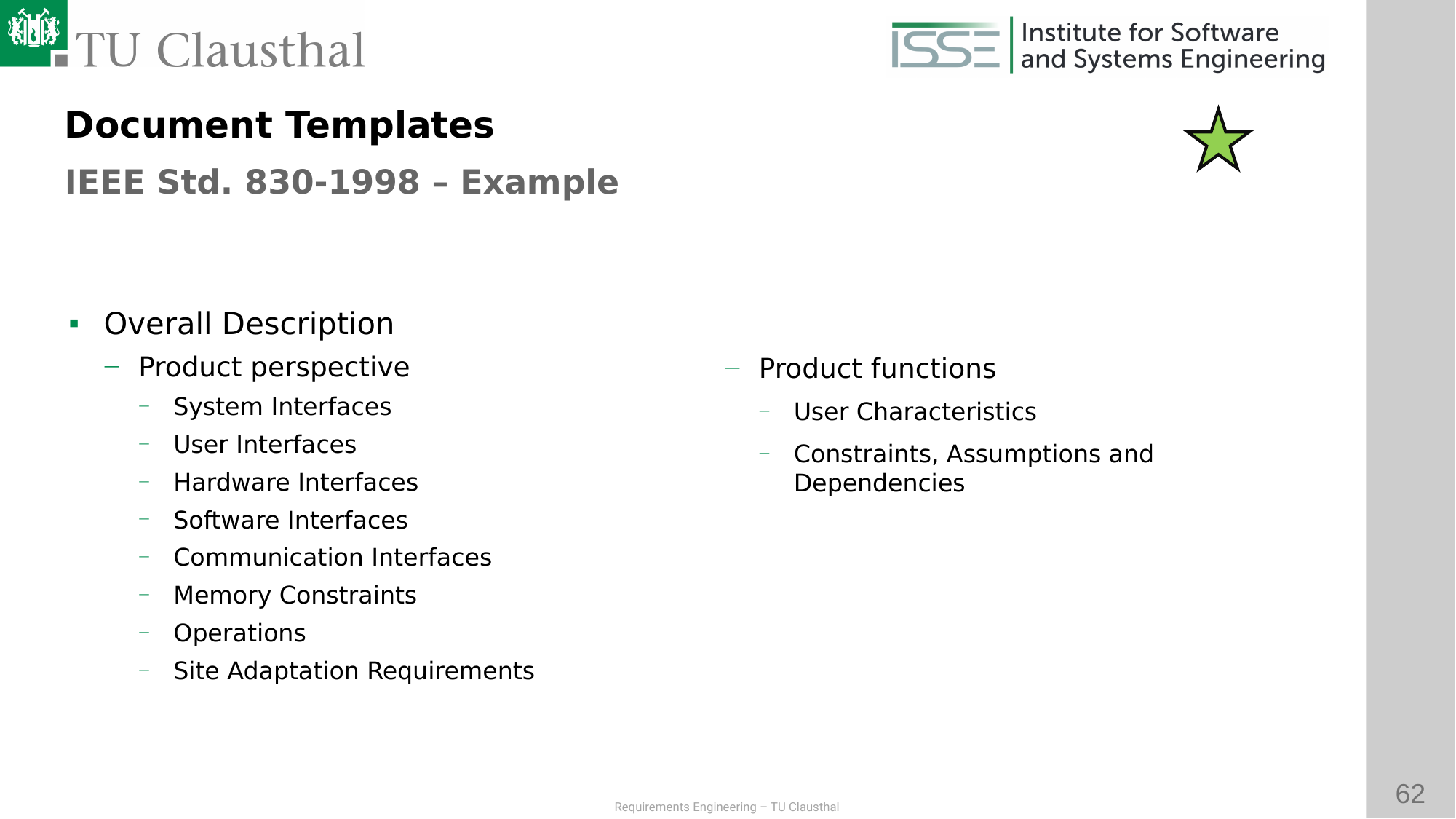

Document Templates

IEEE Std. 830-1998 – Example

Overall Description
Product perspective
System Interfaces
User Interfaces
Hardware Interfaces
Software Interfaces
Communication Interfaces
Memory Constraints
Operations
Site Adaptation Requirements

Product functions
User Characteristics
Constraints, Assumptions and Dependencies